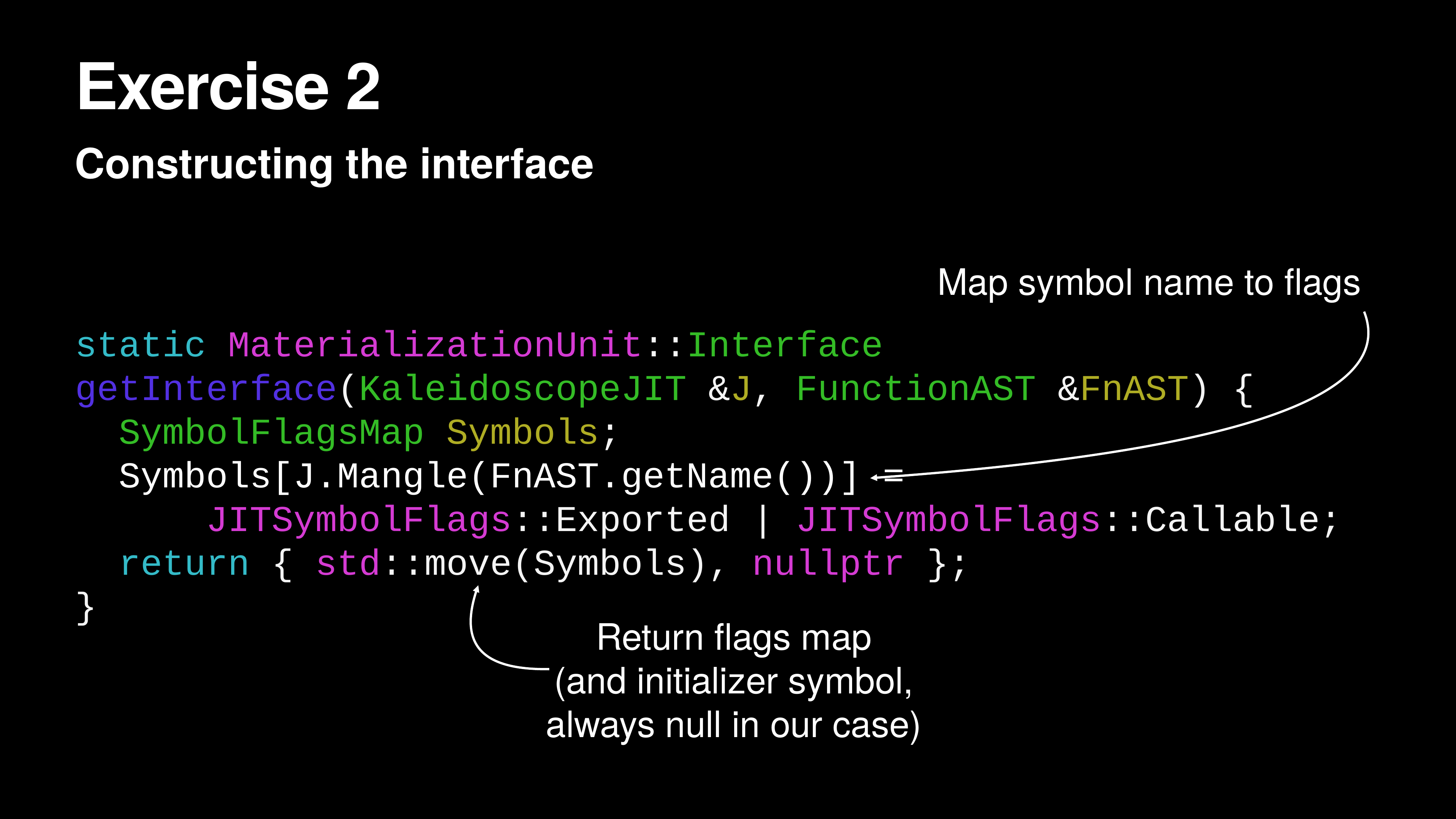

# Exercise 2
Constructing the interface
static MaterializationUnit::Interface
getInterface(KaleidoscopeJIT &J, FunctionAST &FnAST) {
  SymbolFlagsMap Symbols;
  Symbols[J.Mangle(FnAST.getName())] =
      JITSymbolFlags::Exported | JITSymbolFlags::Callable;
  return { std::move(Symbols), nullptr };
}
Map symbol name to flags

Return flags map
(and initializer symbol,
always null in our case)